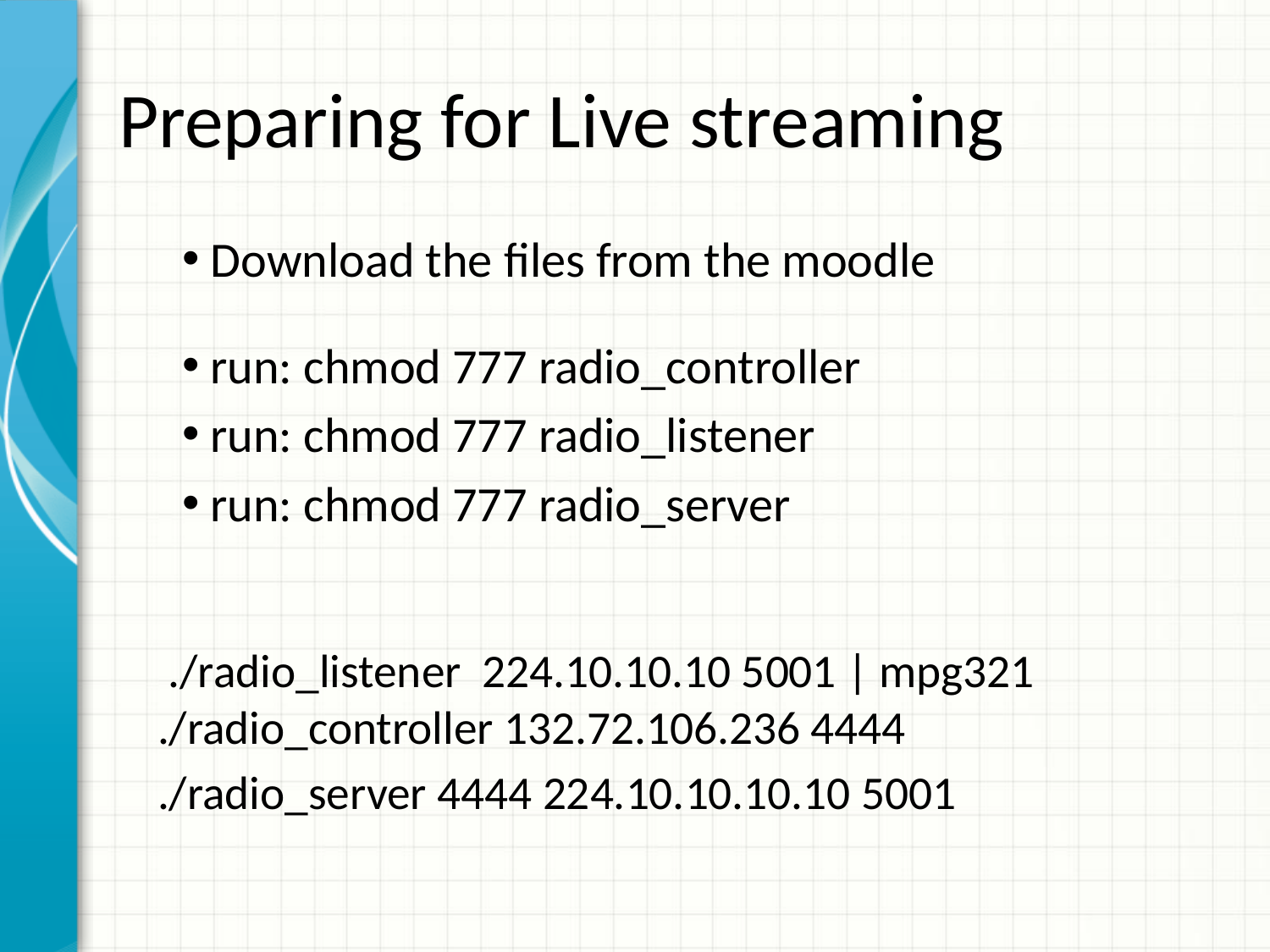

# Preparing for Live streaming
 Download the files from the moodle
 run: chmod 777 radio_controller
 run: chmod 777 radio_listener
 run: chmod 777 radio_server

 ./radio_listener  224.10.10.10 5001 | mpg321 ./radio_controller 132.72.106.236 4444
./radio_server 4444 224.10.10.10.10 5001